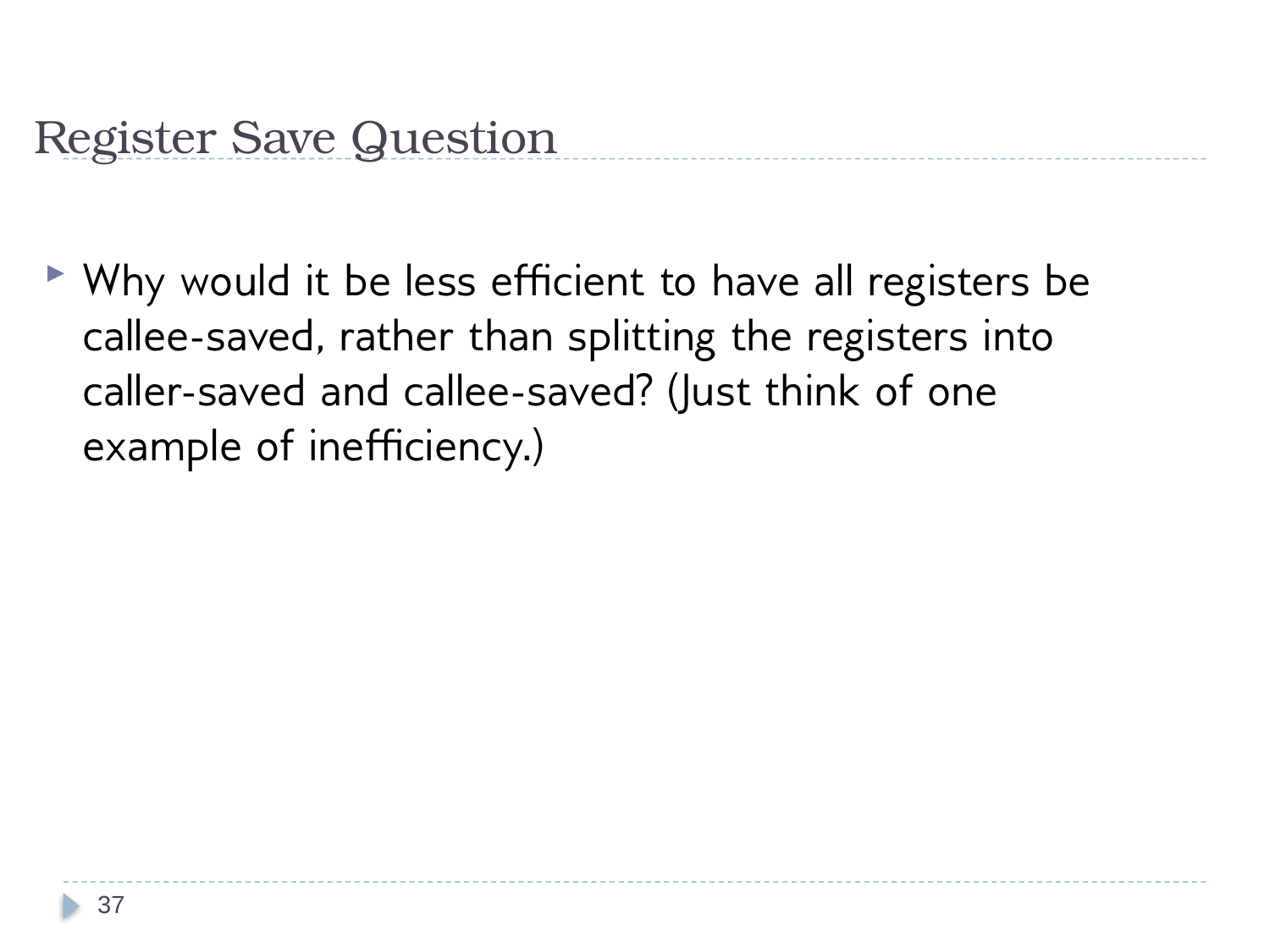

# Register Save Question
Why would it be less efficient to have all registers be callee-saved, rather than splitting the registers into caller-saved and callee-saved? (Just think of one example of inefficiency.)

37